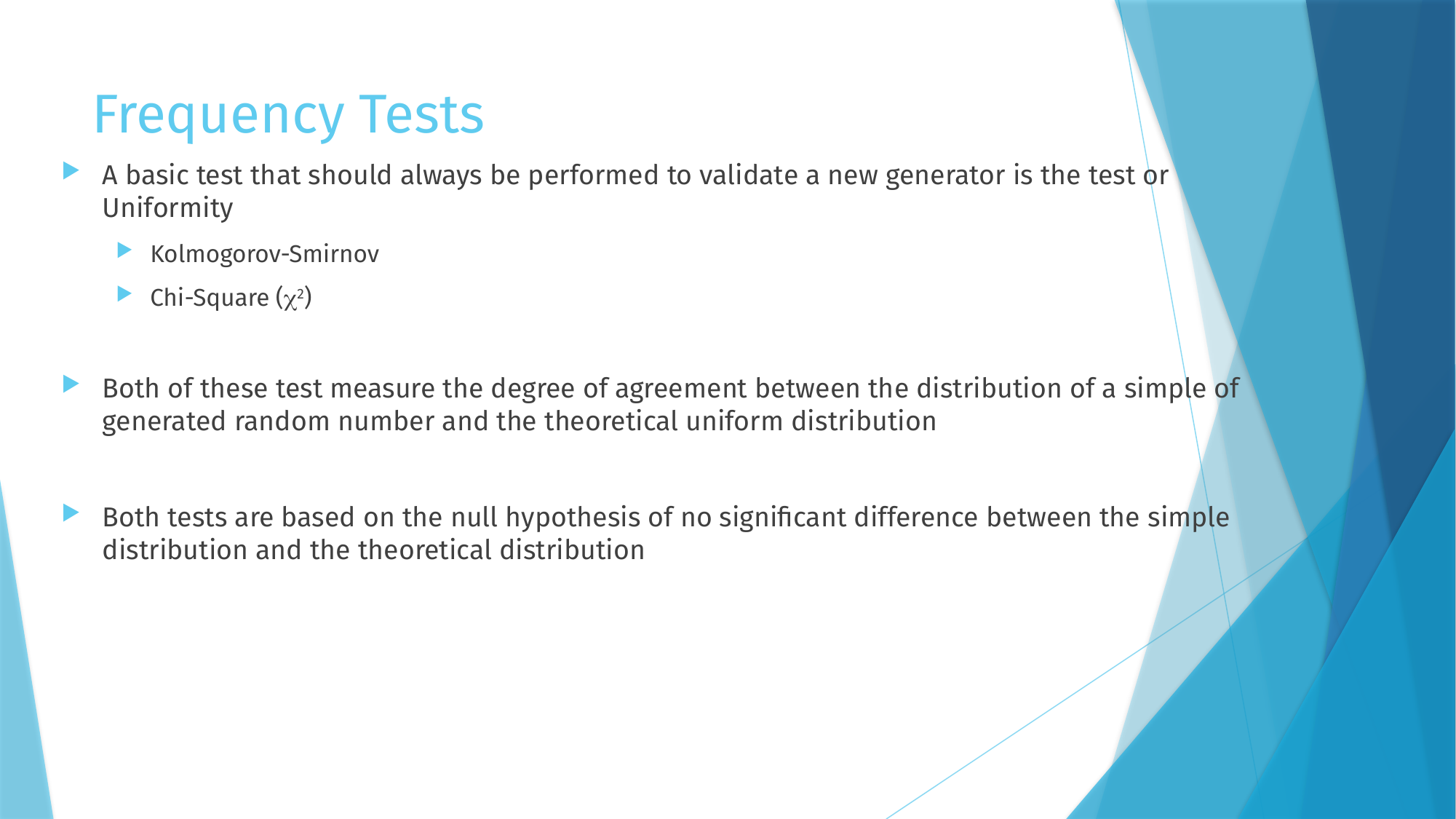

# Frequency Tests
A basic test that should always be performed to validate a new generator is the test or Uniformity
Kolmogorov-Smirnov
Chi-Square (χ2)

Both of these test measure the degree of agreement between the distribution of a simple of generated random number and the theoretical uniform distribution

Both tests are based on the null hypothesis of no significant difference between the simple distribution and the theoretical distribution